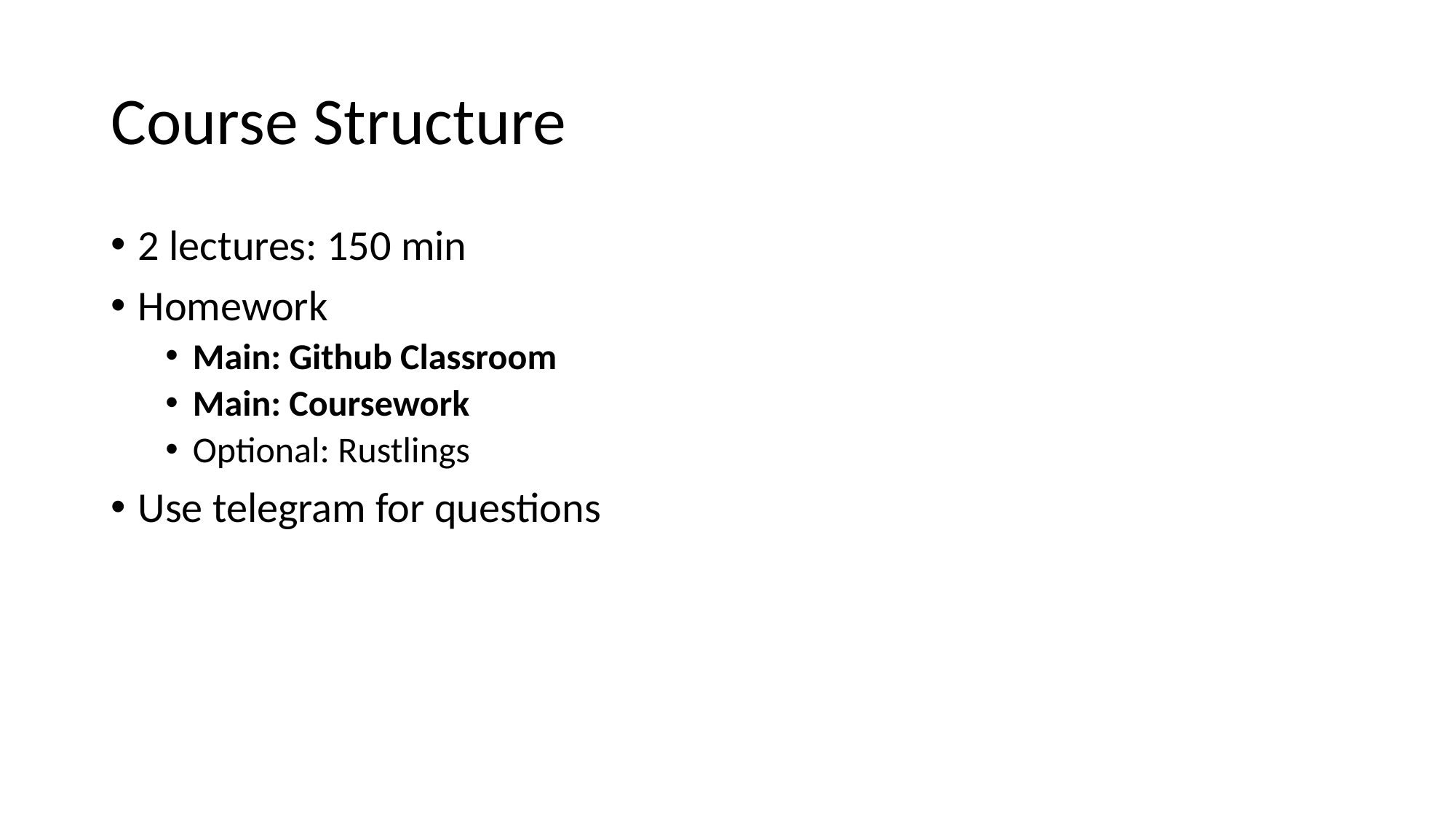

# Course Structure
2 lectures: 150 min
Homework
Main: Github Classroom
Main: Coursework
Optional: Rustlings
Use telegram for questions